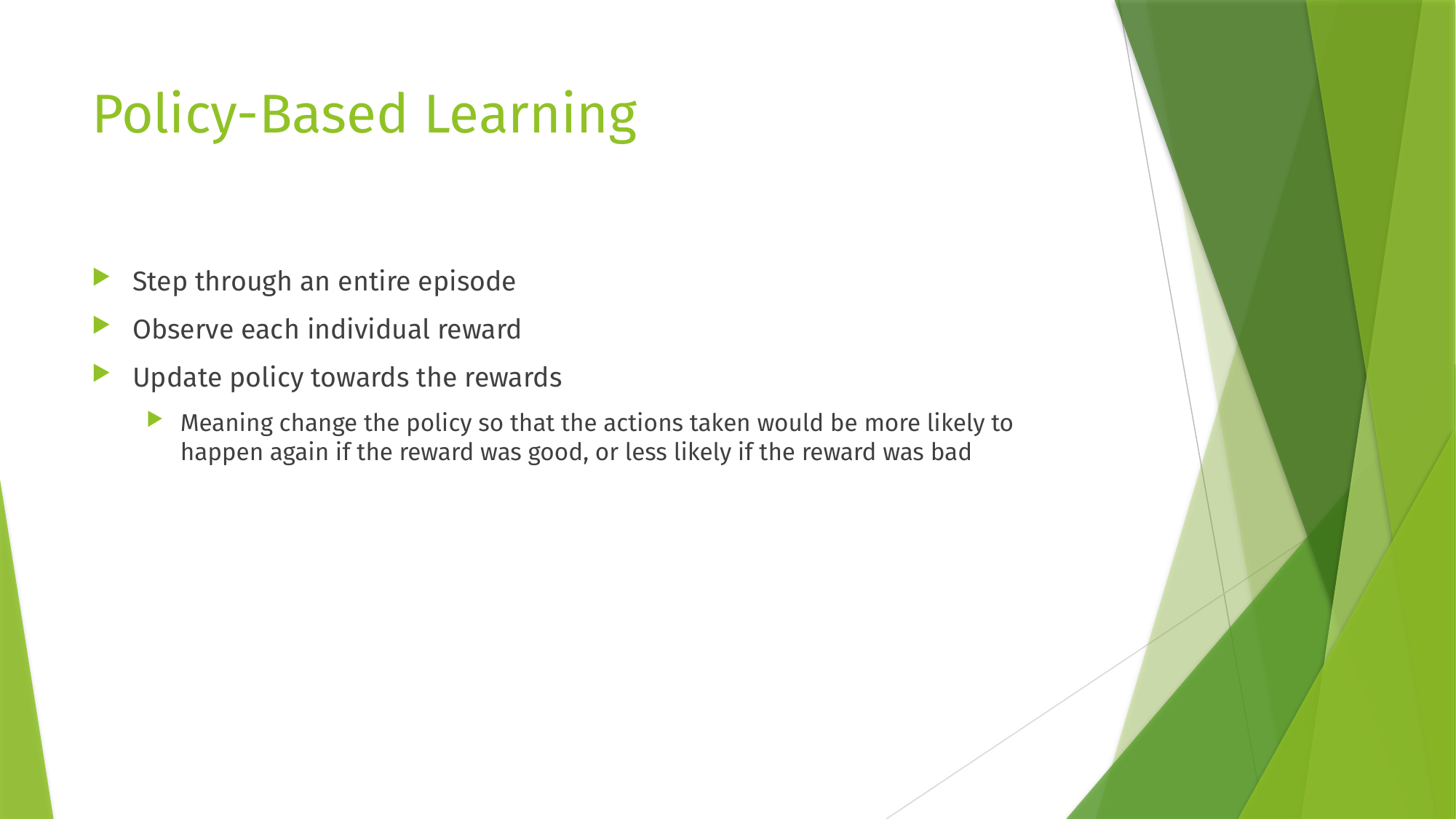

# Policy-Based Learning
Step through an entire episode
Observe each individual reward
Update policy towards the rewards
Meaning change the policy so that the actions taken would be more likely to happen again if the reward was good, or less likely if the reward was bad